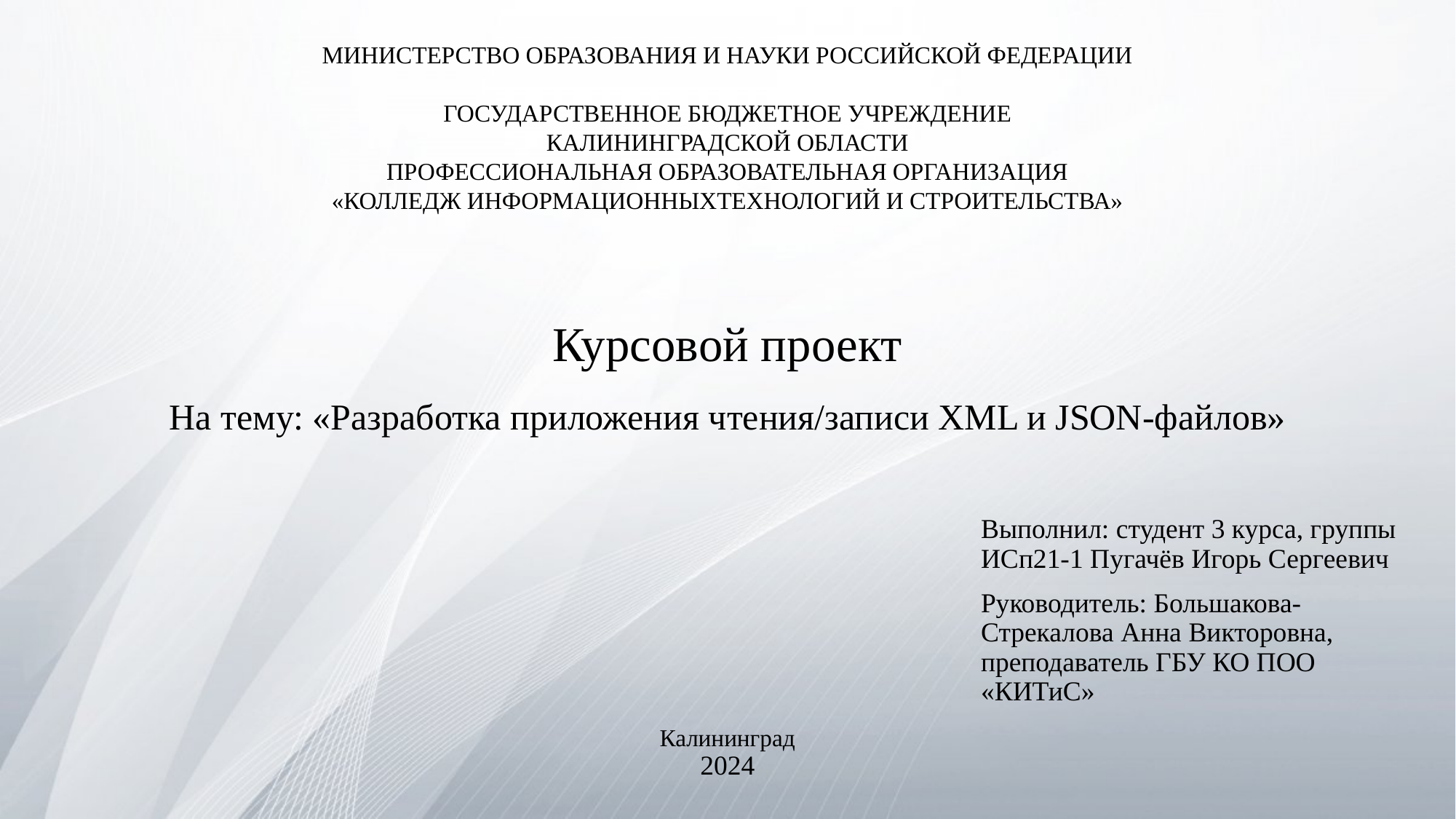

МИНИСТЕРСТВО ОБРАЗОВАНИЯ И НАУКИ РОССИЙСКОЙ ФЕДЕРАЦИИ

ГОСУДАРСТВЕННОЕ БЮДЖЕТНОЕ УЧРЕЖДЕНИЕ
КАЛИНИНГРАДСКОЙ ОБЛАСТИ
ПРОФЕССИОНАЛЬНАЯ ОБРАЗОВАТЕЛЬНАЯ ОРГАНИЗАЦИЯ
«КОЛЛЕДЖ ИНФОРМАЦИОННЫХТЕХНОЛОГИЙ И СТРОИТЕЛЬСТВА»
# Курсовой проект
На тему: «Разработка приложения чтения/записи XML и JSON-файлов»
Выполнил: студент 3 курса, группы ИСп21-1 Пугачёв Игорь Сергеевич
Руководитель: Большакова-Стрекалова Анна Викторовна, преподаватель ГБУ КО ПОО «КИТиС»
Калининград
2024